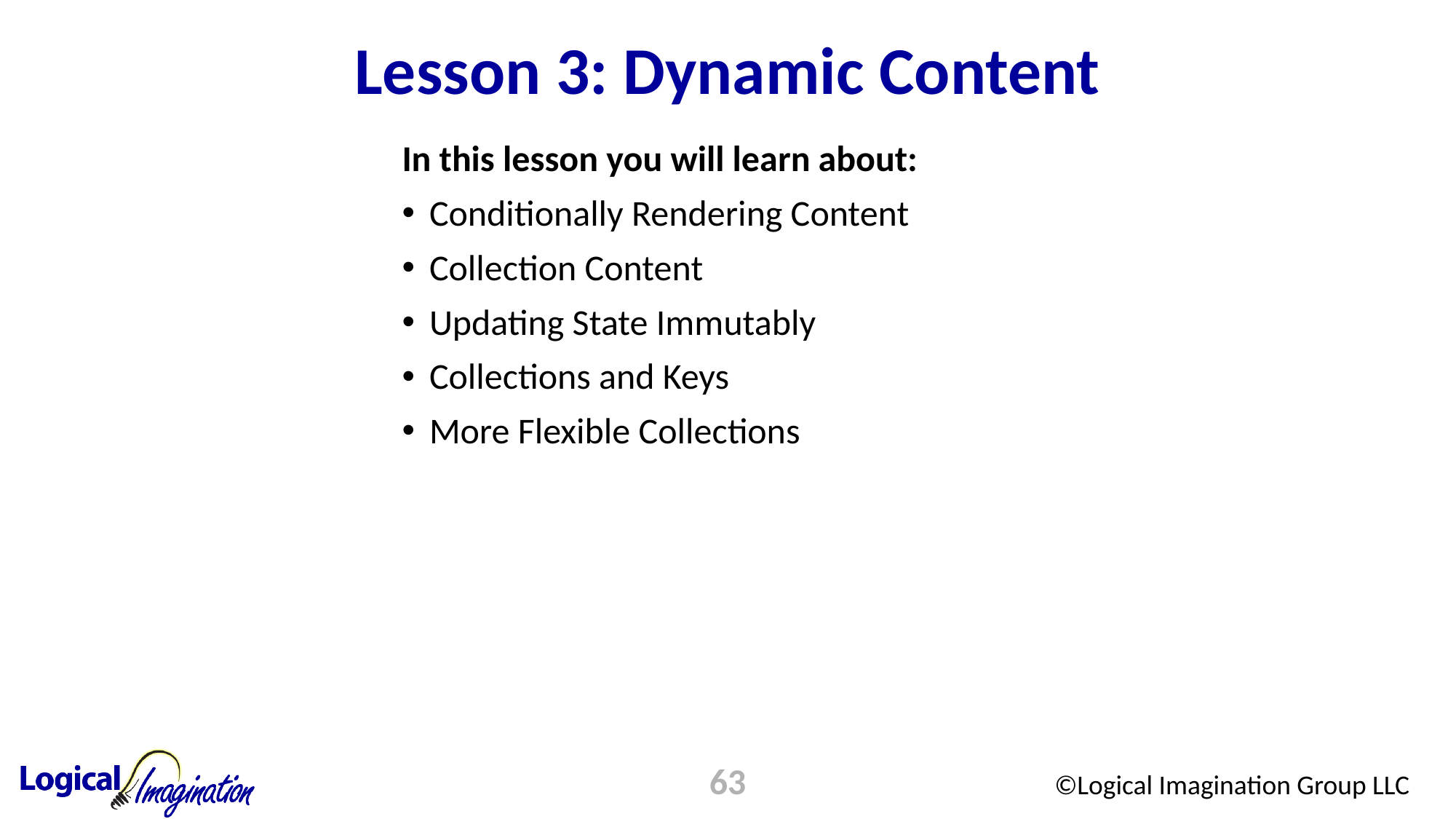

# Lesson 3: Dynamic Content
In this lesson you will learn about:
Conditionally Rendering Content
Collection Content
Updating State Immutably
Collections and Keys
More Flexible Collections
63